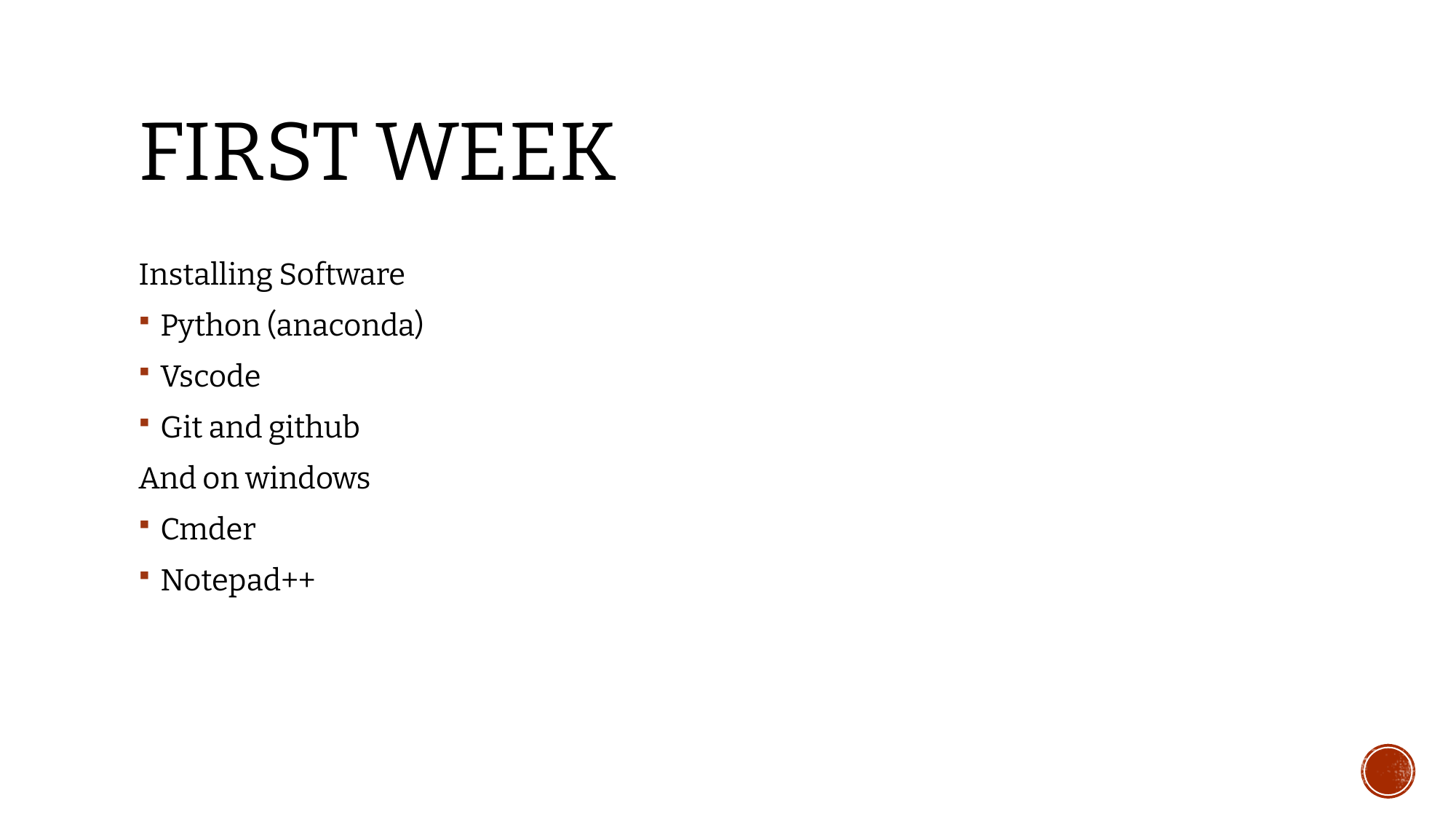

# First WEek
Installing Software
Python (anaconda)
Vscode
Git and github
And on windows
Cmder
Notepad++